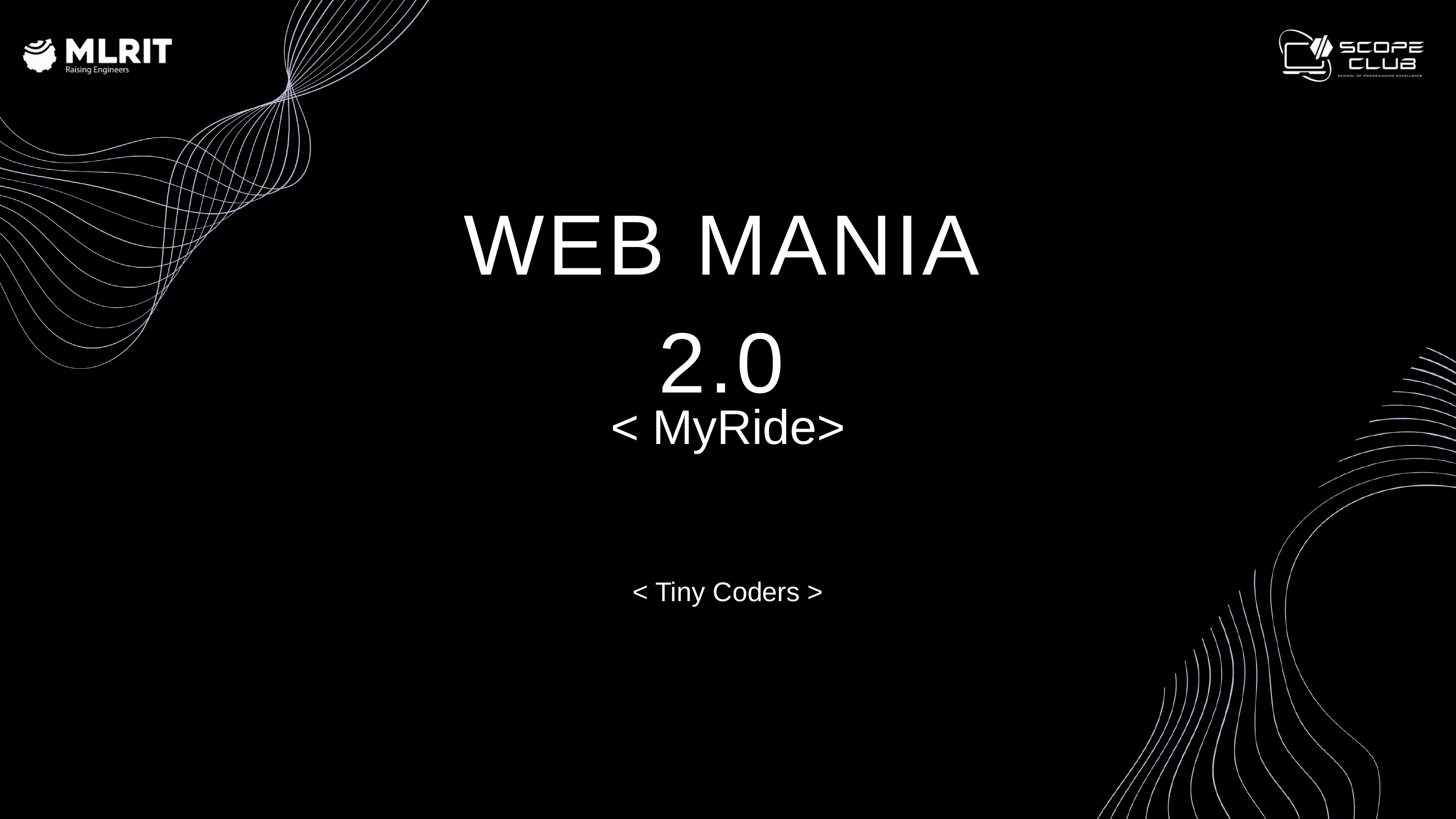

WEB MANIA 2.0
< MyRide>

< Tiny Coders >